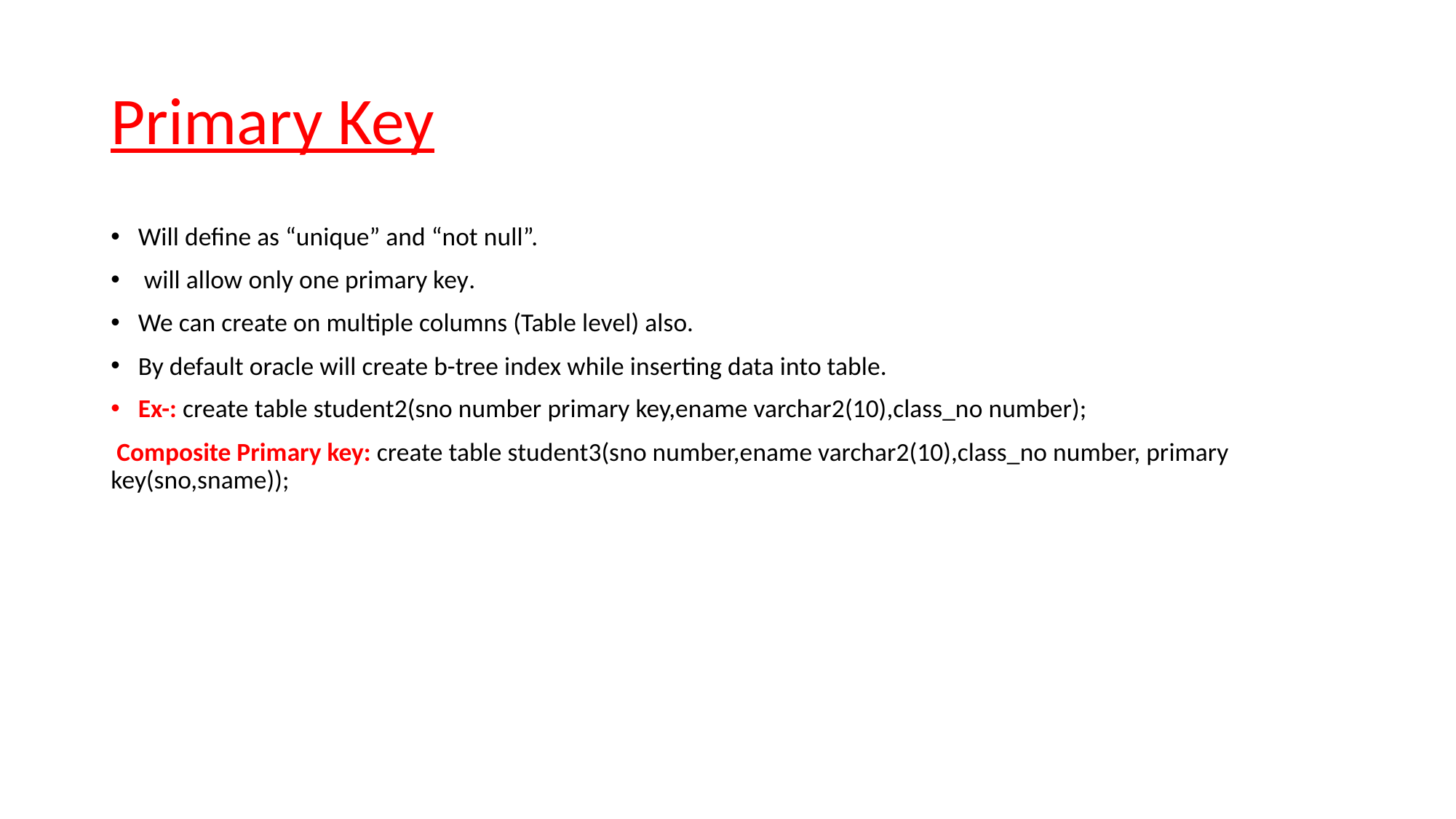

# Primary Key
Will define as “unique” and “not null”.
 will allow only one primary key.
We can create on multiple columns (Table level) also.
By default oracle will create b-tree index while inserting data into table.
Ex-: create table student2(sno number primary key,ename varchar2(10),class_no number);
 Composite Primary key: create table student3(sno number,ename varchar2(10),class_no number, primary key(sno,sname));